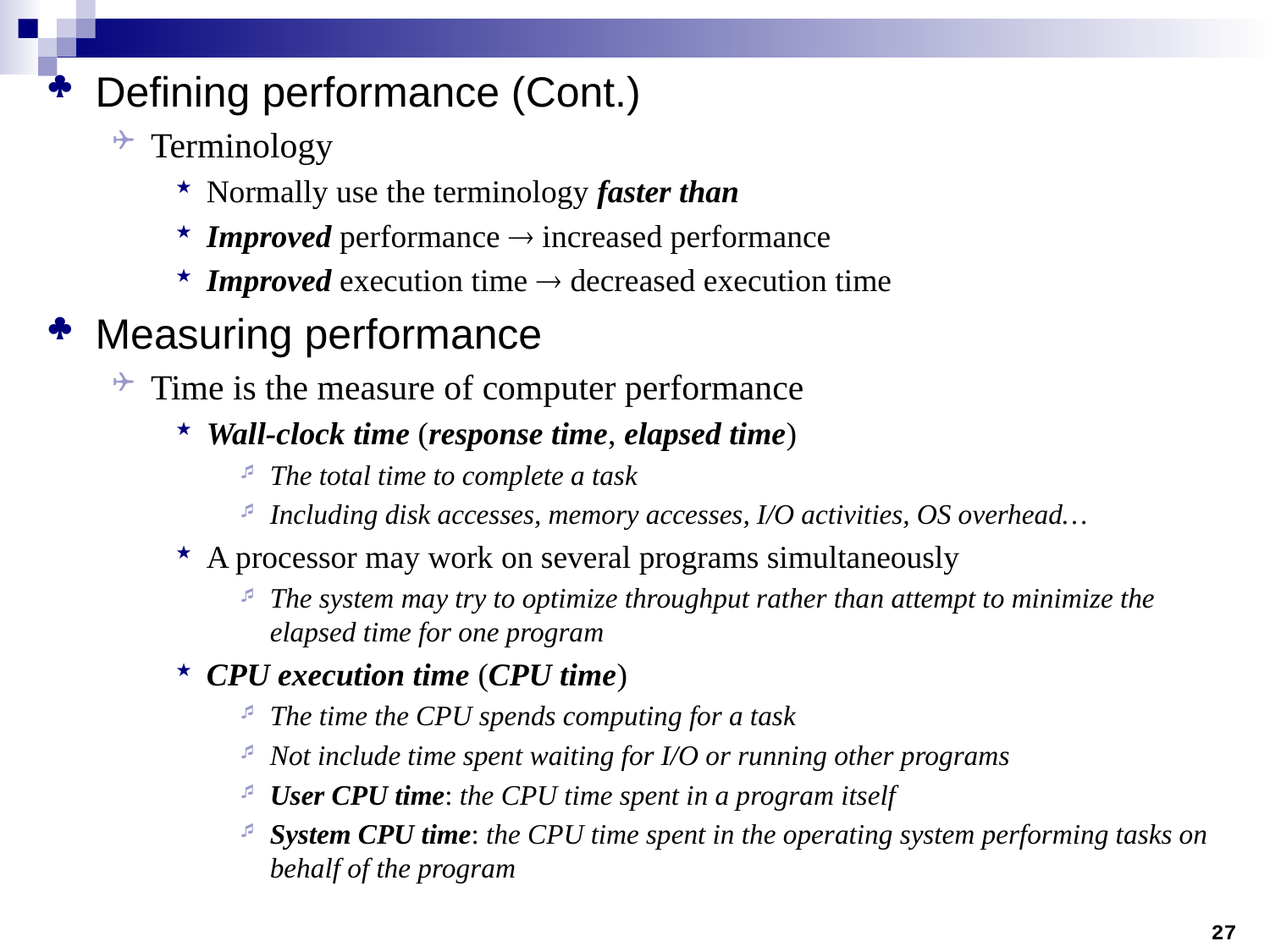

Defining performance (Cont.)
Terminology
Normally use the terminology faster than
Improved performance → increased performance
Improved execution time → decreased execution time
Measuring performance
Time is the measure of computer performance
Wall-clock time (response time, elapsed time)
The total time to complete a task
Including disk accesses, memory accesses, I/O activities, OS overhead…
A processor may work on several programs simultaneously
The system may try to optimize throughput rather than attempt to minimize the elapsed time for one program
CPU execution time (CPU time)
The time the CPU spends computing for a task
Not include time spent waiting for I/O or running other programs
User CPU time: the CPU time spent in a program itself
System CPU time: the CPU time spent in the operating system performing tasks on behalf of the program
27